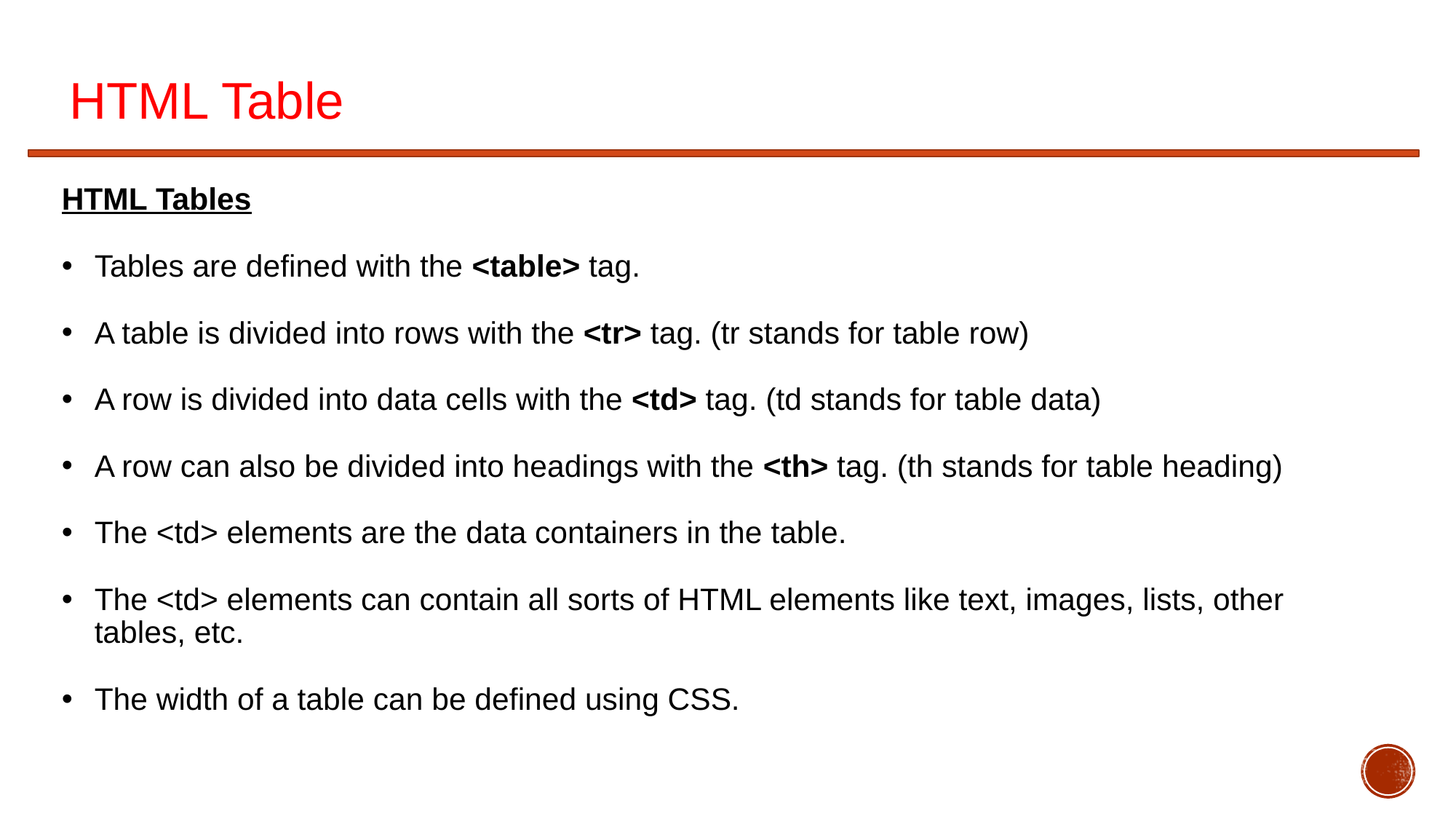

# HTML Table

HTML Tables
Tables are defined with the <table> tag.
A table is divided into rows with the <tr> tag. (tr stands for table row)
A row is divided into data cells with the <td> tag. (td stands for table data)
A row can also be divided into headings with the <th> tag. (th stands for table heading)
The <td> elements are the data containers in the table.
The <td> elements can contain all sorts of HTML elements like text, images, lists, other tables, etc.
The width of a table can be defined using CSS.